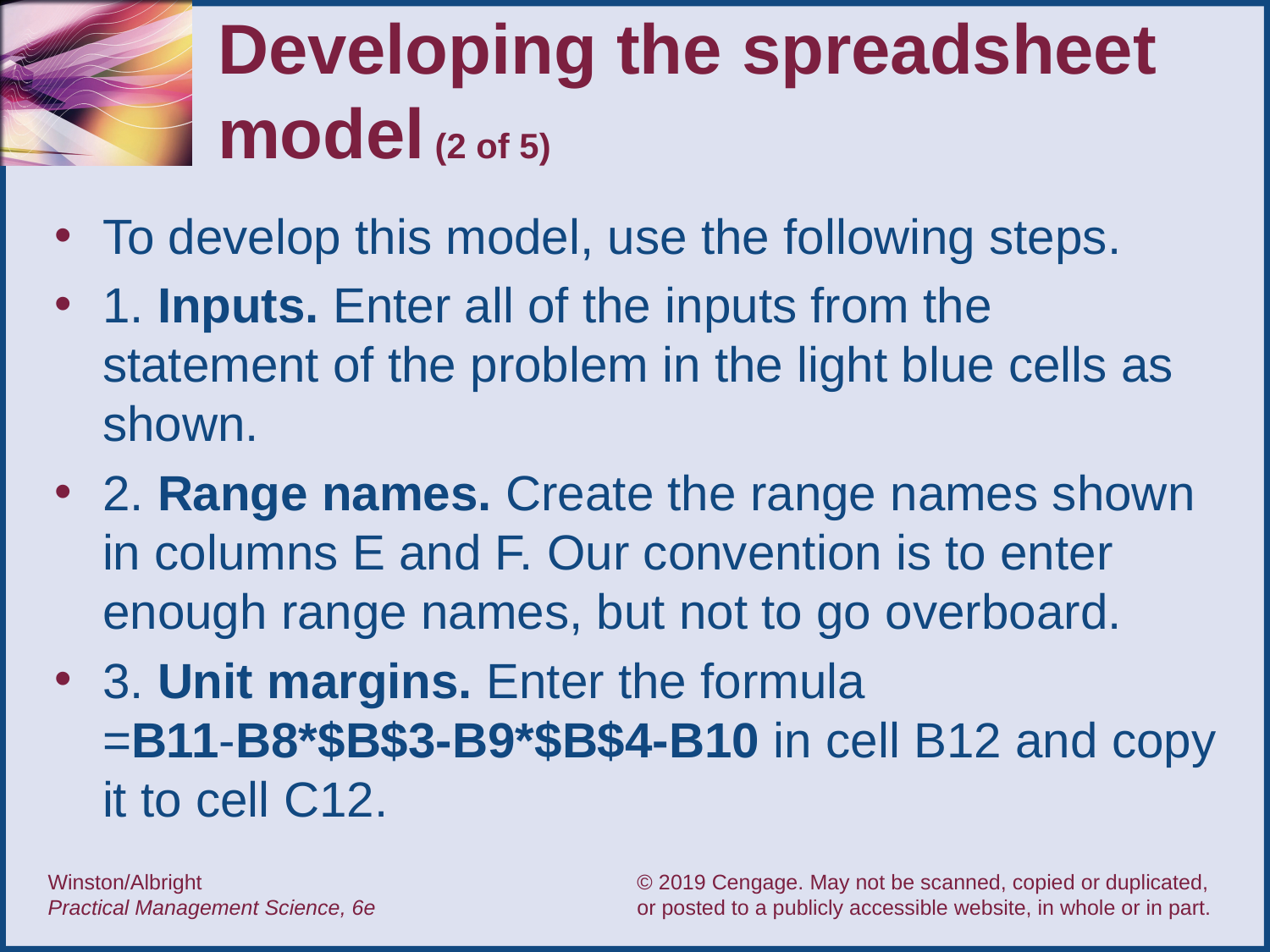

# Developing the spreadsheet model (2 of 5)
To develop this model, use the following steps.
1. Inputs. Enter all of the inputs from the statement of the problem in the light blue cells as shown.
2. Range names. Create the range names shown in columns E and F. Our convention is to enter enough range names, but not to go overboard.
3. Unit margins. Enter the formula
=B11-B8*$B$3-B9*$B$4-B10 in cell B12 and copy it to cell C12.